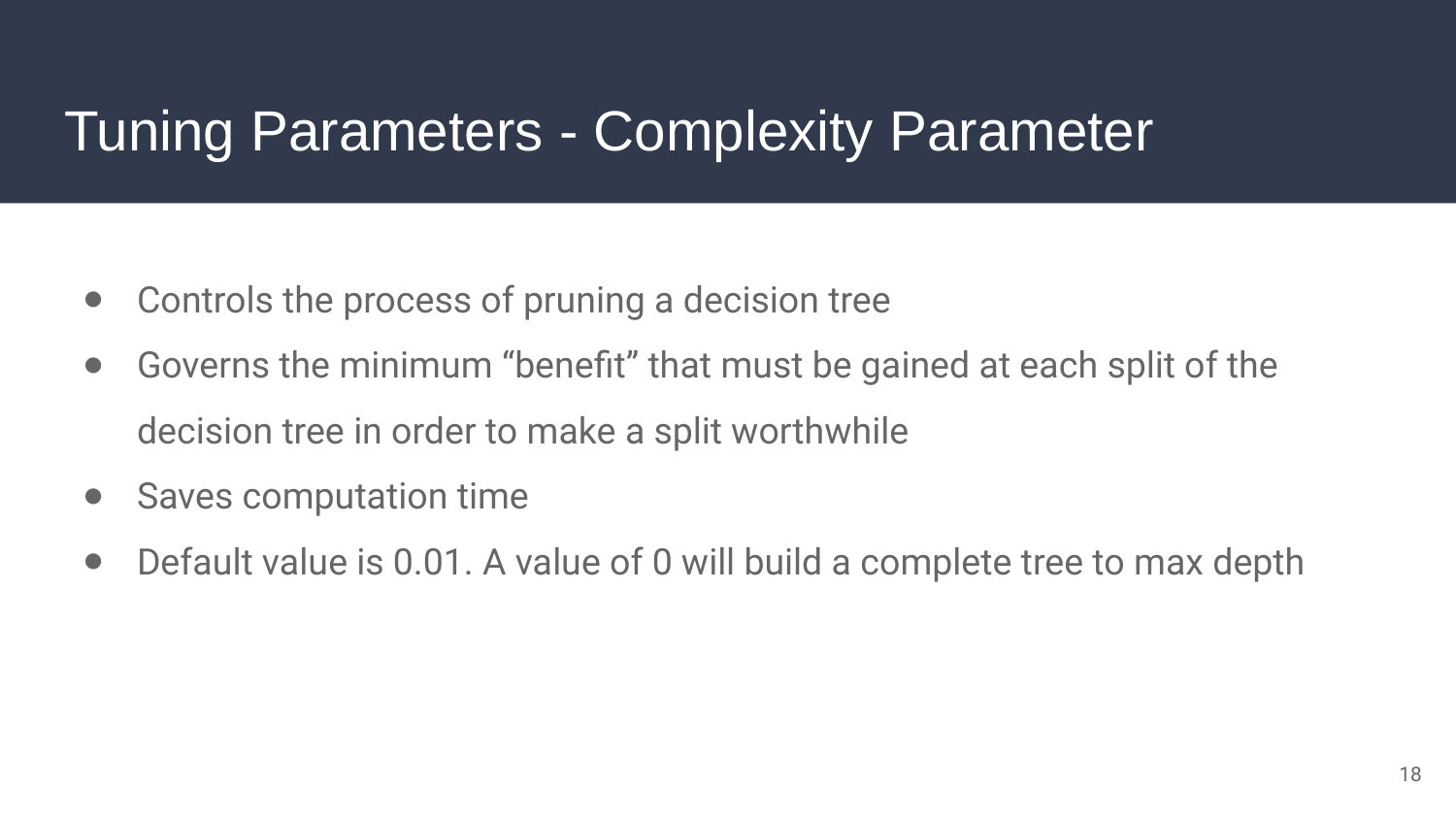

# Tuning Parameters - Complexity Parameter
Controls the process of pruning a decision tree
Governs the minimum “benefit” that must be gained at each split of the decision tree in order to make a split worthwhile
Saves computation time
Default value is 0.01. A value of 0 will build a complete tree to max depth
18